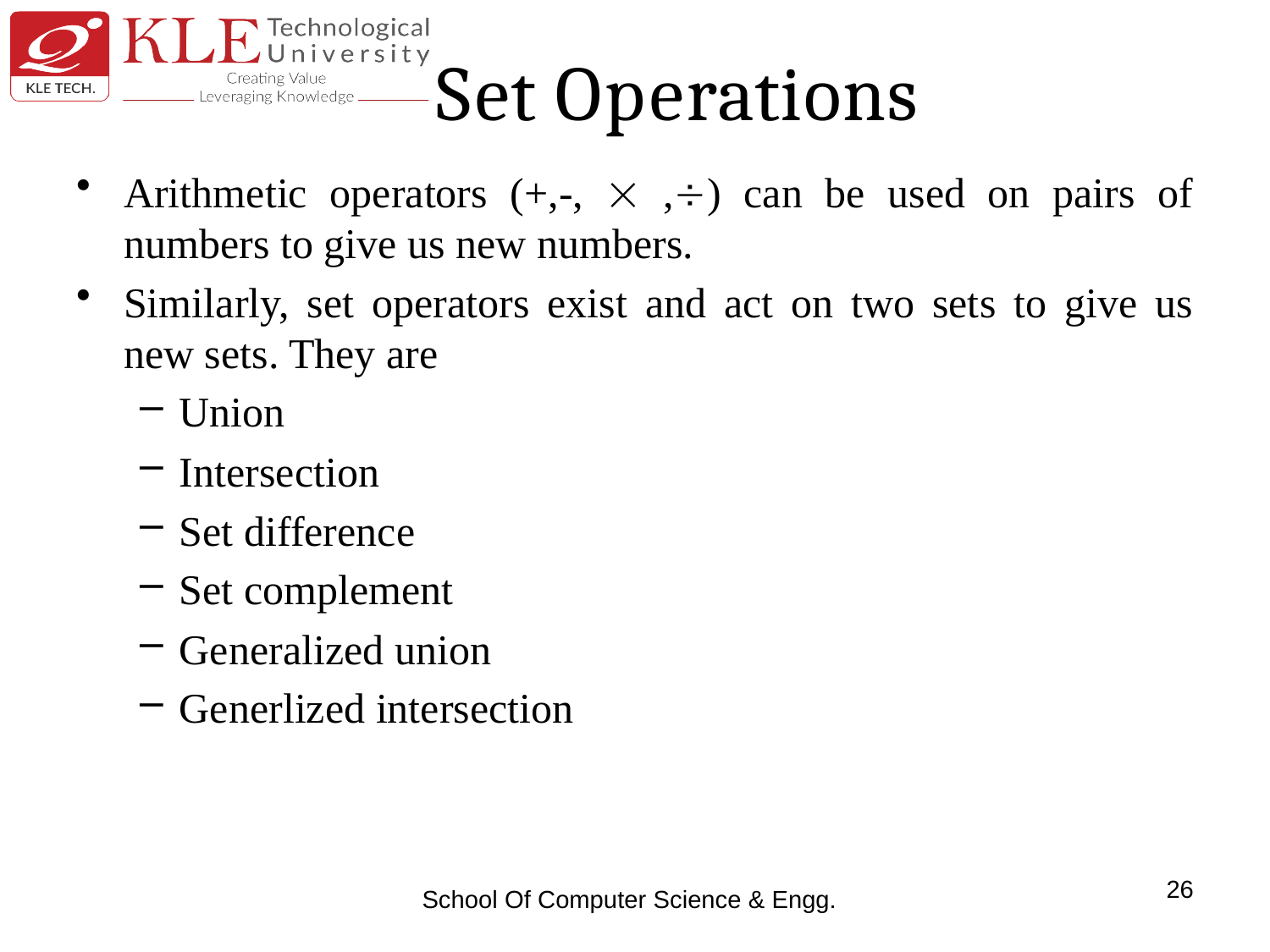

# Set Operations
Arithmetic operators (+,-, × ,÷) can be used on pairs of numbers to give us new numbers.
Similarly, set operators exist and act on two sets to give us new sets. They are
Union
Intersection
Set difference
Set complement
Generalized union
Generlized intersection
26